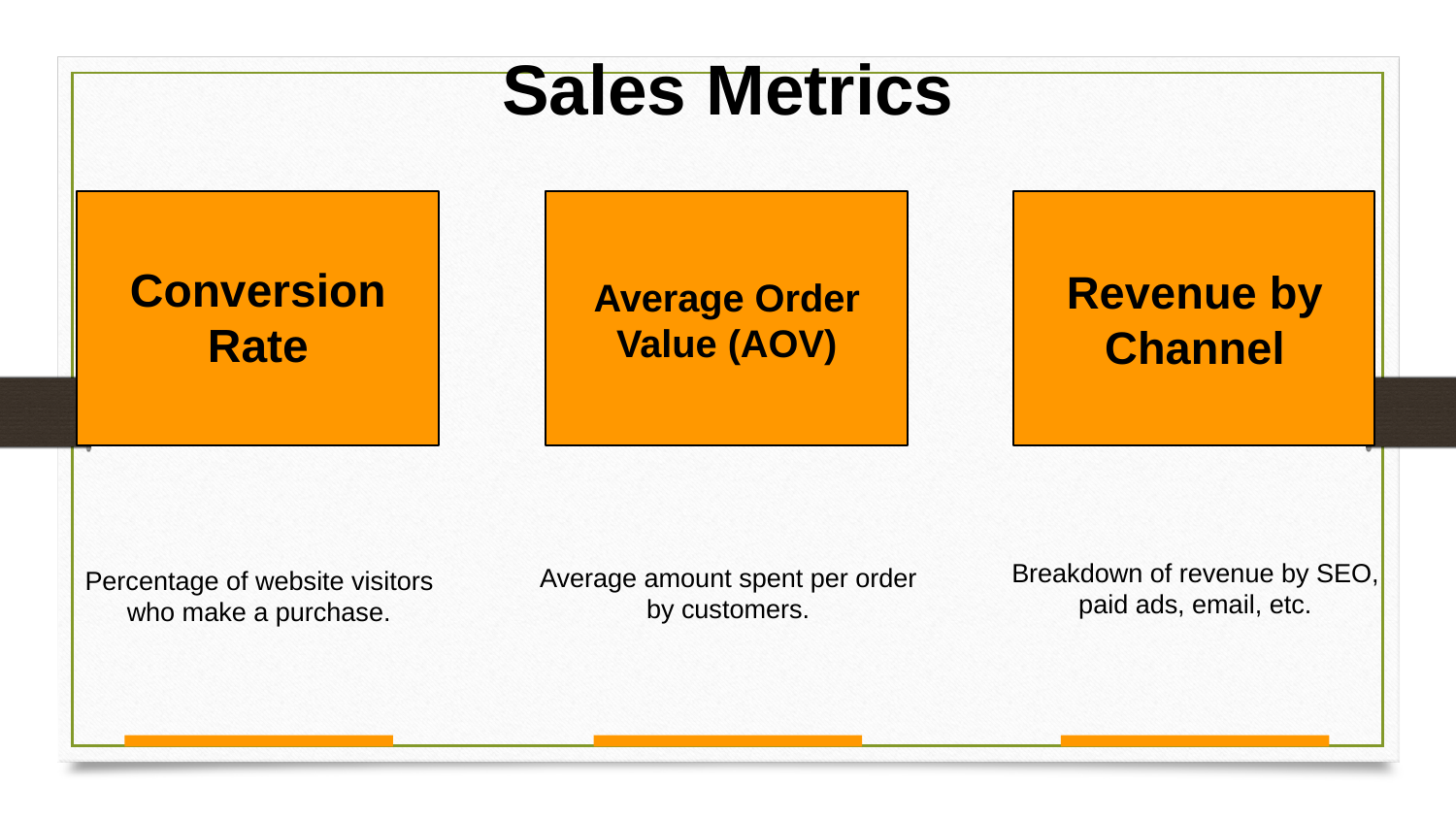

Sales Metrics

Conversion Rate
Revenue by Channel
Average Order Value (AOV)
Breakdown of revenue by SEO, paid ads, email, etc.
Percentage of website visitors who make a purchase.
Average amount spent per order by customers.